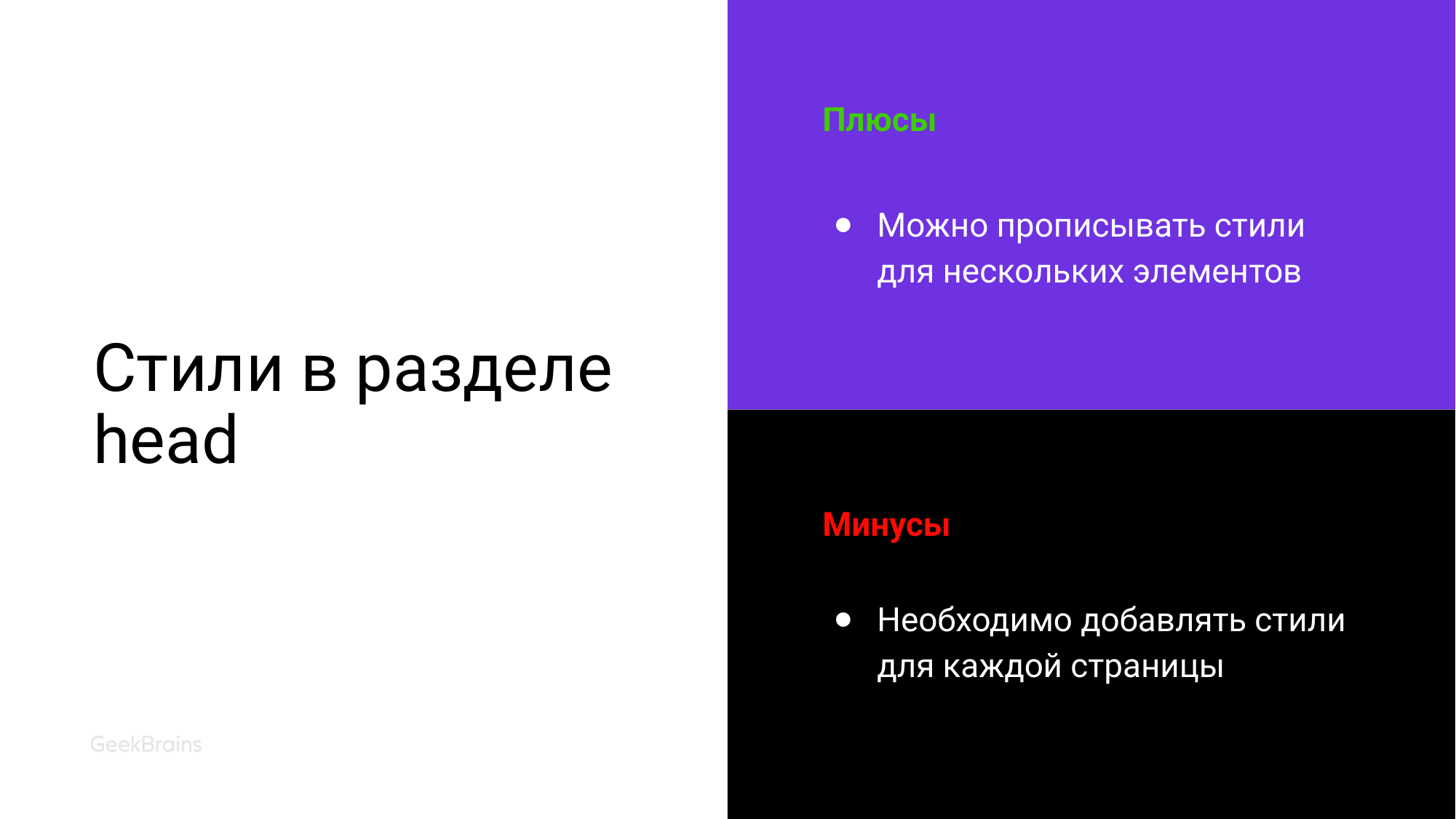

Плюсы

Можно прописывать стили для нескольких элементов
# Стили в разделе head
Минусы

Необходимо добавлять стили для каждой страницы